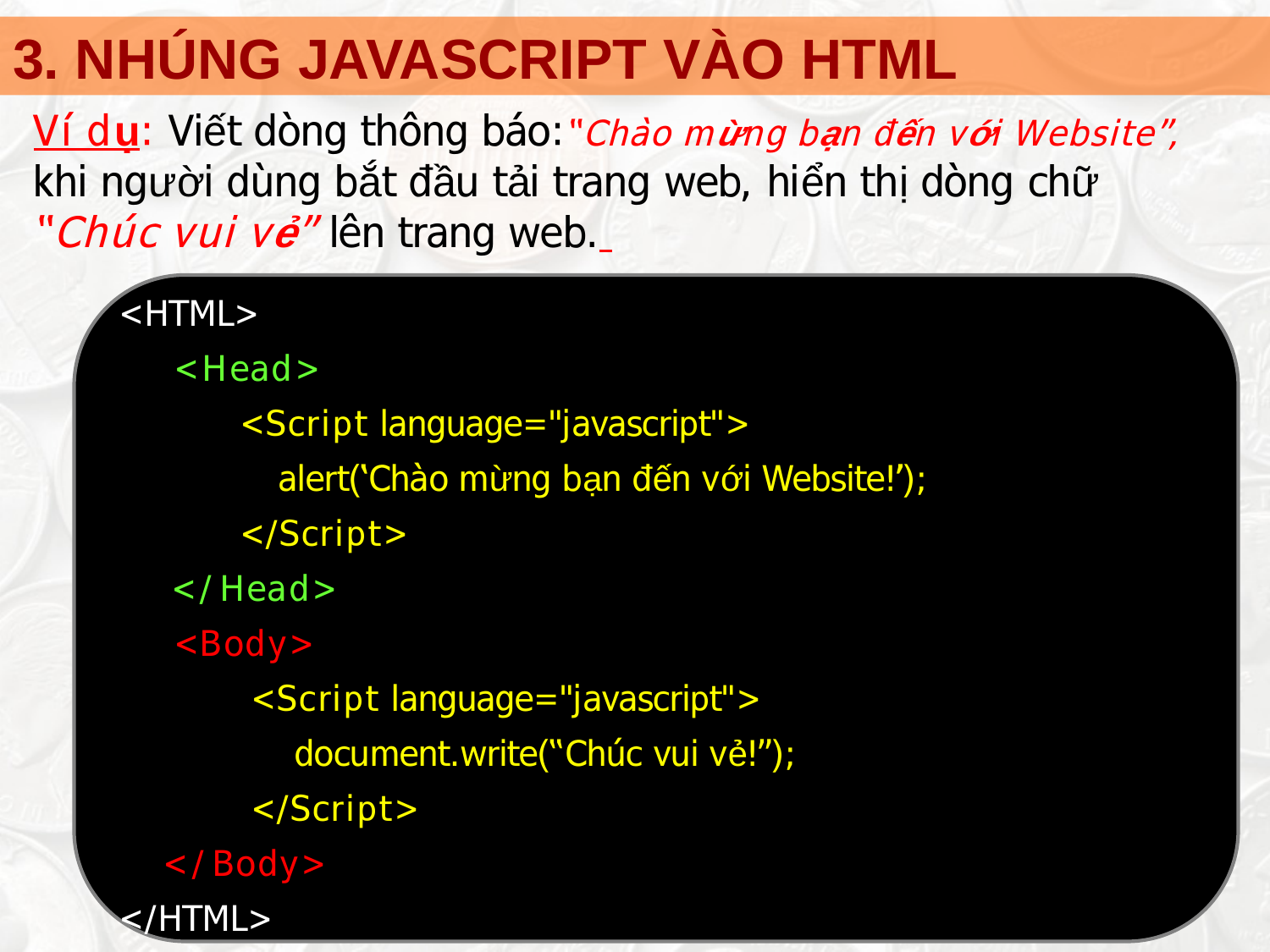

3. NHÚNG JAVASCRIPT VÀO HTML
Ví dụ: Viết dòng thông báo:“Chào mừng bạn đến với Website”,  khi người dùng bắt đầu tải trang web, hiển thị dòng chữ
“Chúc vui vẻ” lên trang web.
<HTML>
     <Head>
           <Script language="javascript">
	   alert(‘Chào mừng bạn đến với Website!’);
           </Script>
     </Head>
     <Body>
            <Script language="javascript">
                document.write(“Chúc vui vẻ!”);
            </Script>
    </Body>
</HTML>
5